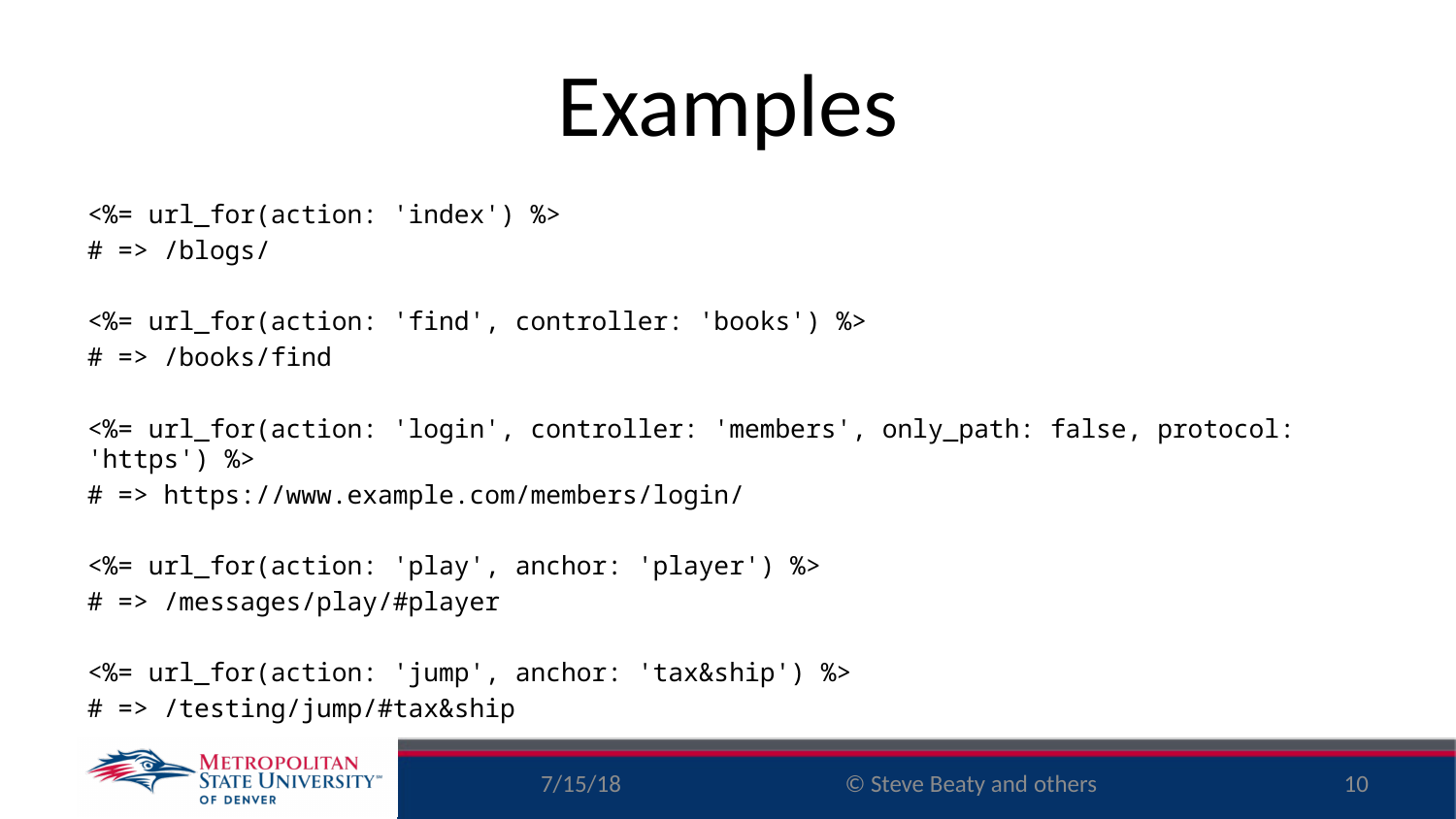

# Examples
<%= url_for(action: 'index') %>
# => /blogs/

<%= url_for(action: 'find', controller: 'books') %>
# => /books/find

<%= url_for(action: 'login', controller: 'members', only_path: false, protocol: 'https') %>
# => https://www.example.com/members/login/

<%= url_for(action: 'play', anchor: 'player') %>
# => /messages/play/#player

<%= url_for(action: 'jump', anchor: 'tax&ship') %>
# => /testing/jump/#tax&ship
7/15/18
10
© Steve Beaty and others